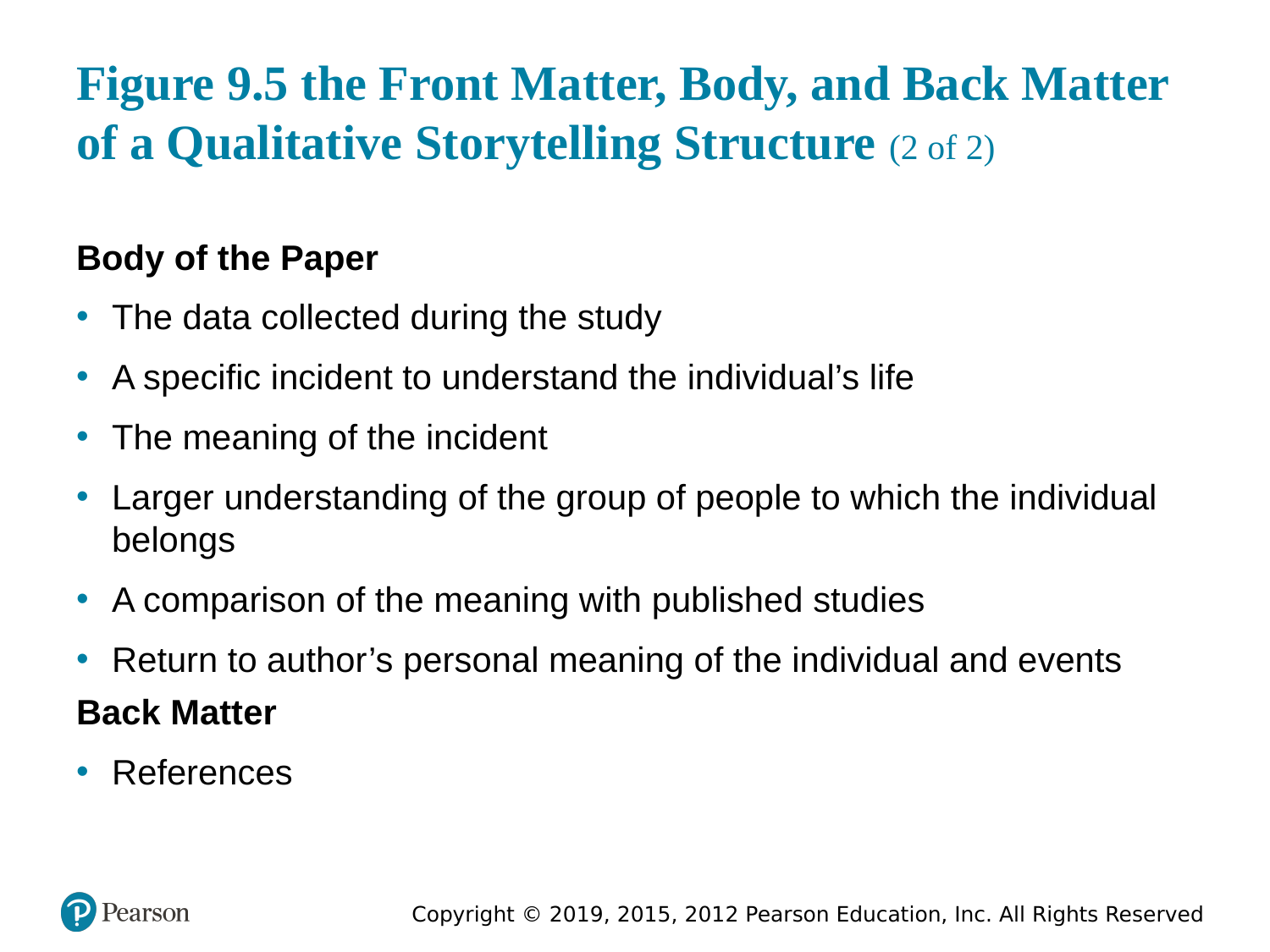

# Figure 9.5 the Front Matter, Body, and Back Matter of a Qualitative Storytelling Structure (2 of 2)
Body of the Paper
The data collected during the study
A specific incident to understand the individual’s life
The meaning of the incident
Larger understanding of the group of people to which the individual belongs
A comparison of the meaning with published studies
Return to author’s personal meaning of the individual and events
Back Matter
References